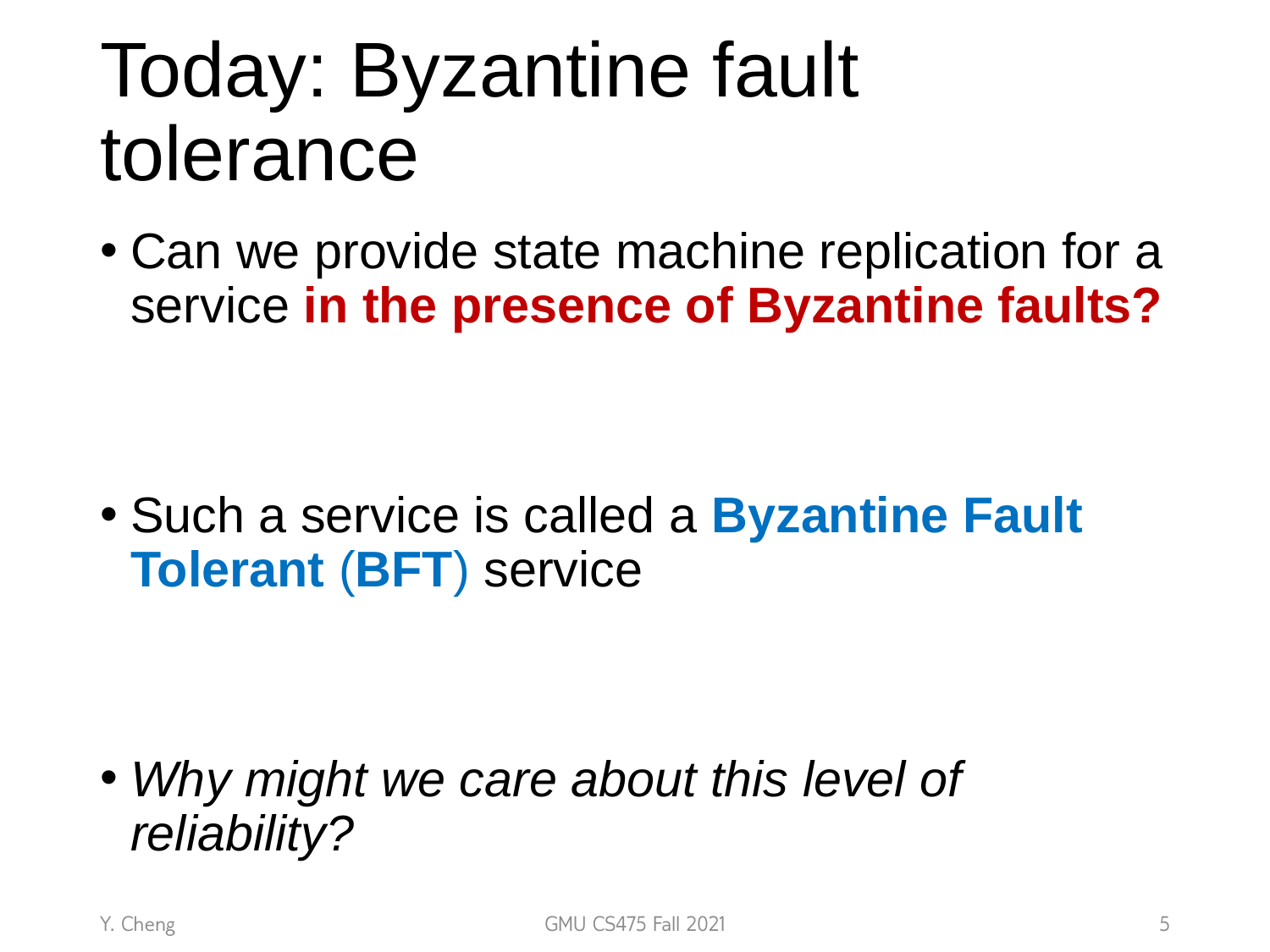

# Today: Byzantine fault tolerance
Can we provide state machine replication for a service in the presence of Byzantine faults?

Such a service is called a Byzantine Fault Tolerant (BFT) service

Why might we care about this level of reliability?
Y. Cheng
GMU CS475 Fall 2021
5